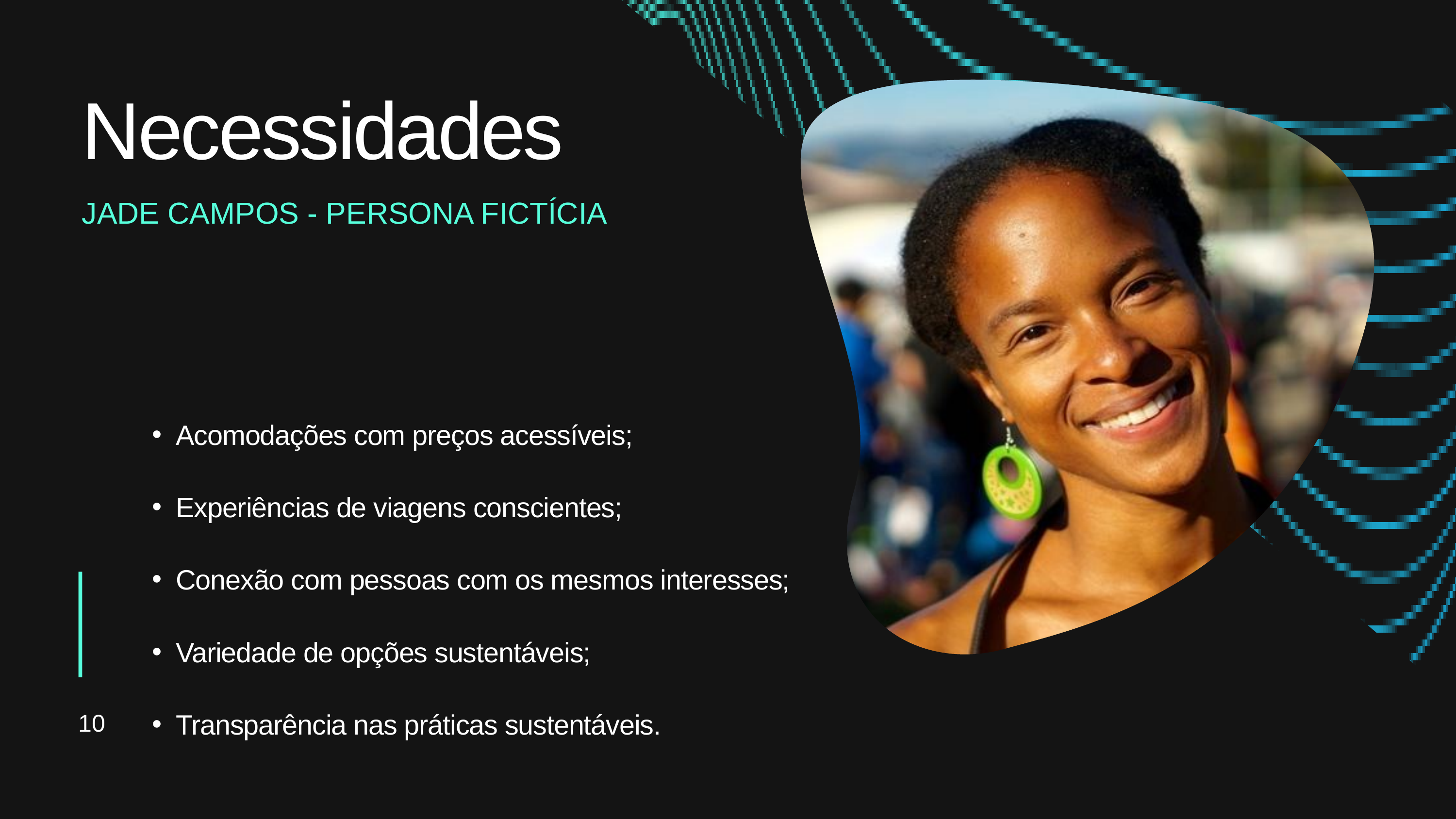

Necessidades
JADE CAMPOS - PERSONA FICTÍCIA

Acomodações com preços acessíveis;

Experiências de viagens conscientes;

Conexão com pessoas com os mesmos interesses;

Variedade de opções sustentáveis;

Transparência nas práticas sustentáveis.

10